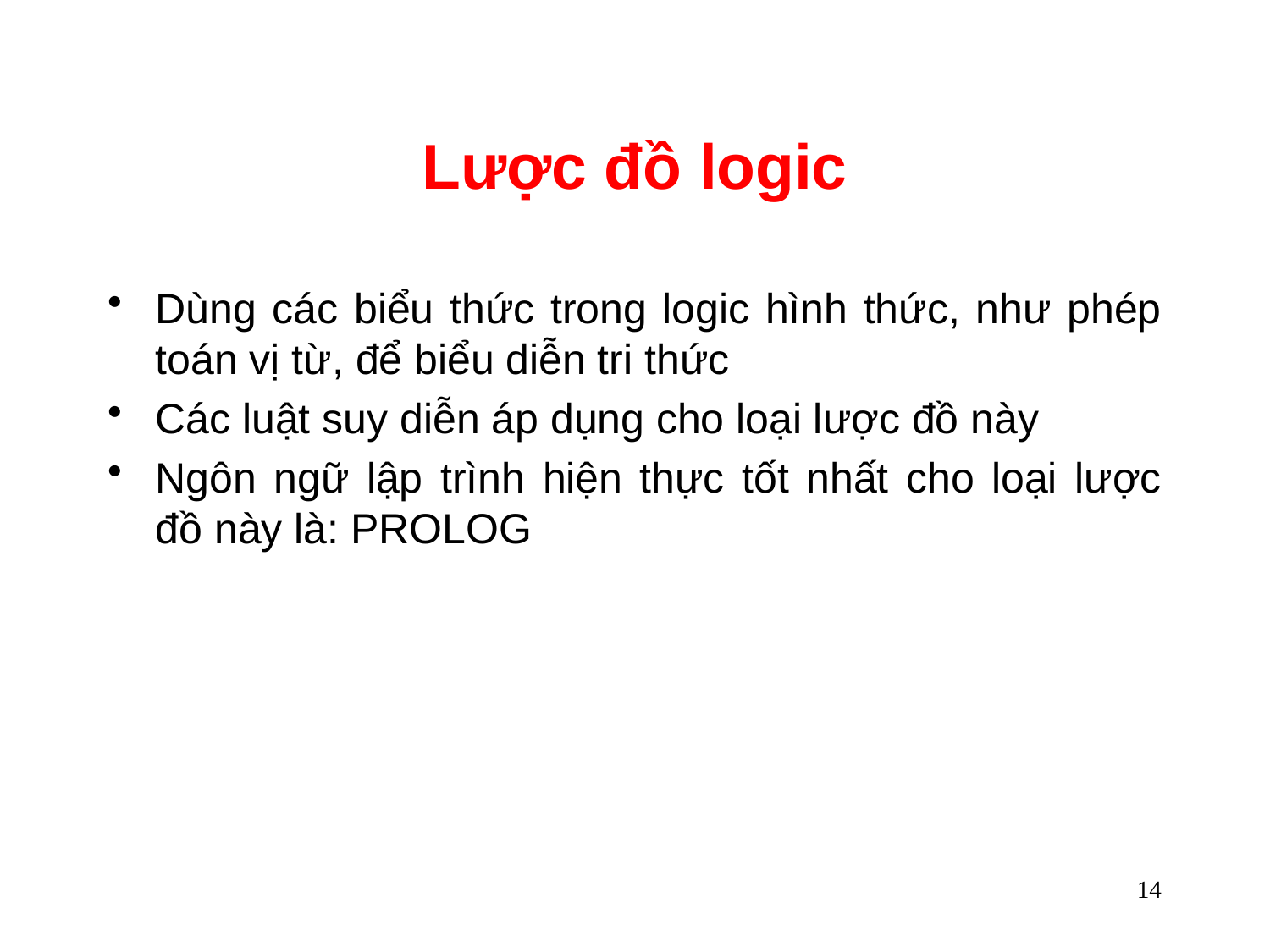

# Lược đồ logic
Dùng các biểu thức trong logic hình thức, như phép toán vị từ, để biểu diễn tri thức
Các luật suy diễn áp dụng cho loại lược đồ này
Ngôn ngữ lập trình hiện thực tốt nhất cho loại lược đồ này là: PROLOG

14